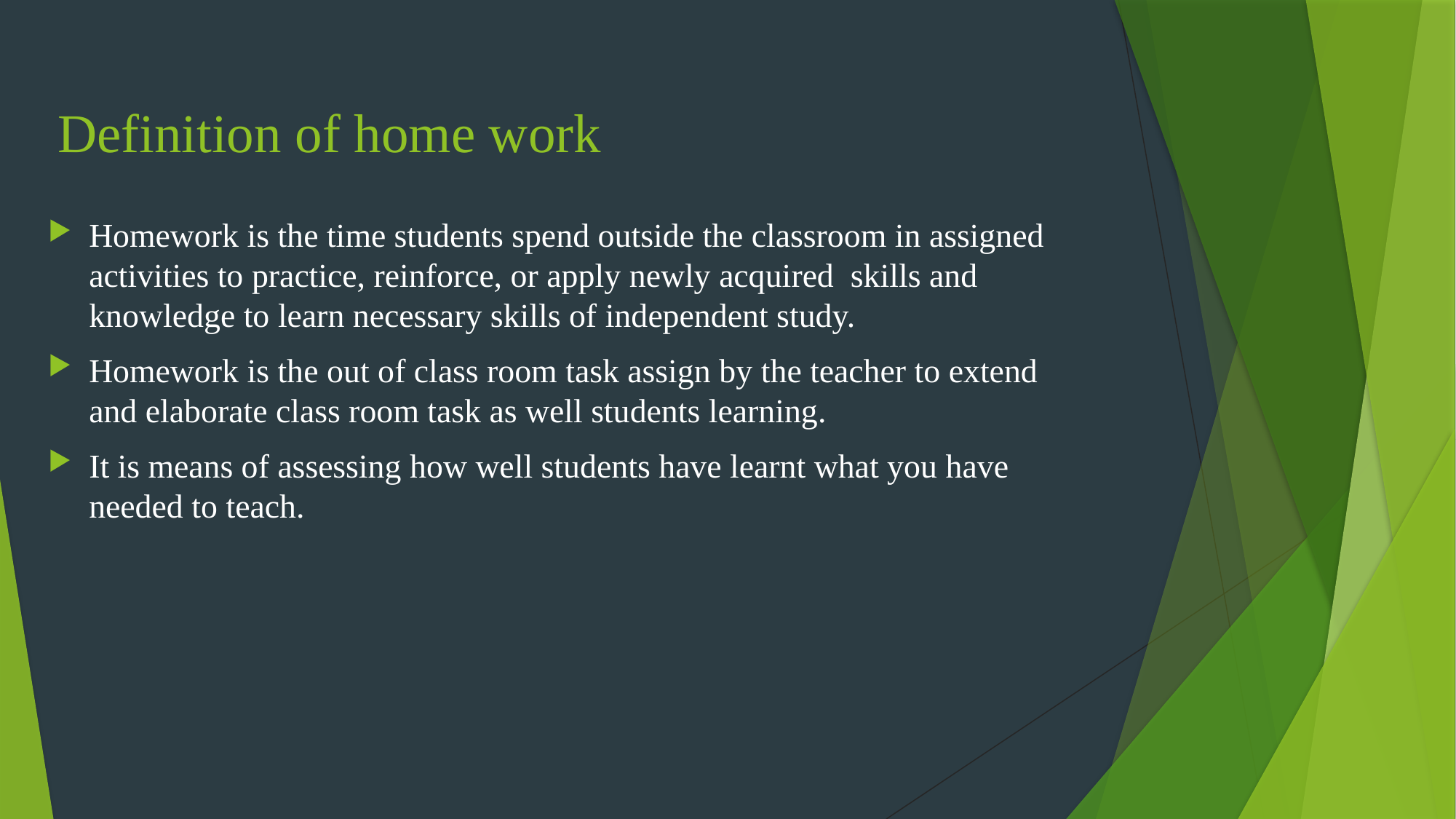

# Definition of home work
Homework is the time students spend outside the classroom in assigned activities to practice, reinforce, or apply newly acquired  skills and knowledge to learn necessary skills of independent study.
Homework is the out of class room task assign by the teacher to extend and elaborate class room task as well students learning.
It is means of assessing how well students have learnt what you have needed to teach.